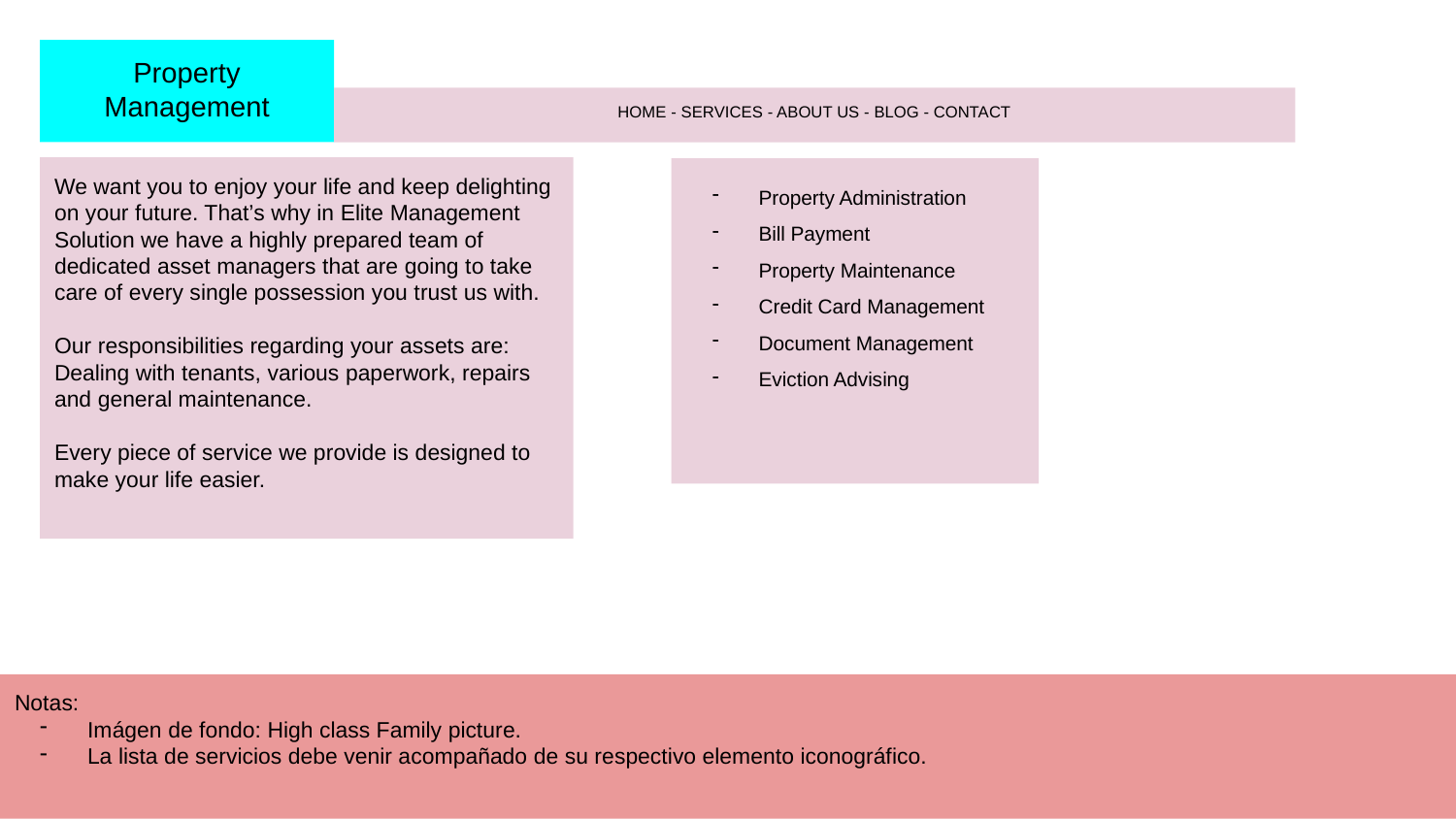

Property Management
HOME - SERVICES - ABOUT US - BLOG - CONTACT
We want you to enjoy your life and keep delighting on your future. That’s why in Elite Management Solution we have a highly prepared team of dedicated asset managers that are going to take care of every single possession you trust us with.

Our responsibilities regarding your assets are: Dealing with tenants, various paperwork, repairs and general maintenance.

Every piece of service we provide is designed to make your life easier.

Property Administration
Bill Payment
Property Maintenance
Credit Card Management
Document Management
Eviction Advising
Notas:
Imágen de fondo: High class Family picture.
La lista de servicios debe venir acompañado de su respectivo elemento iconográfico.